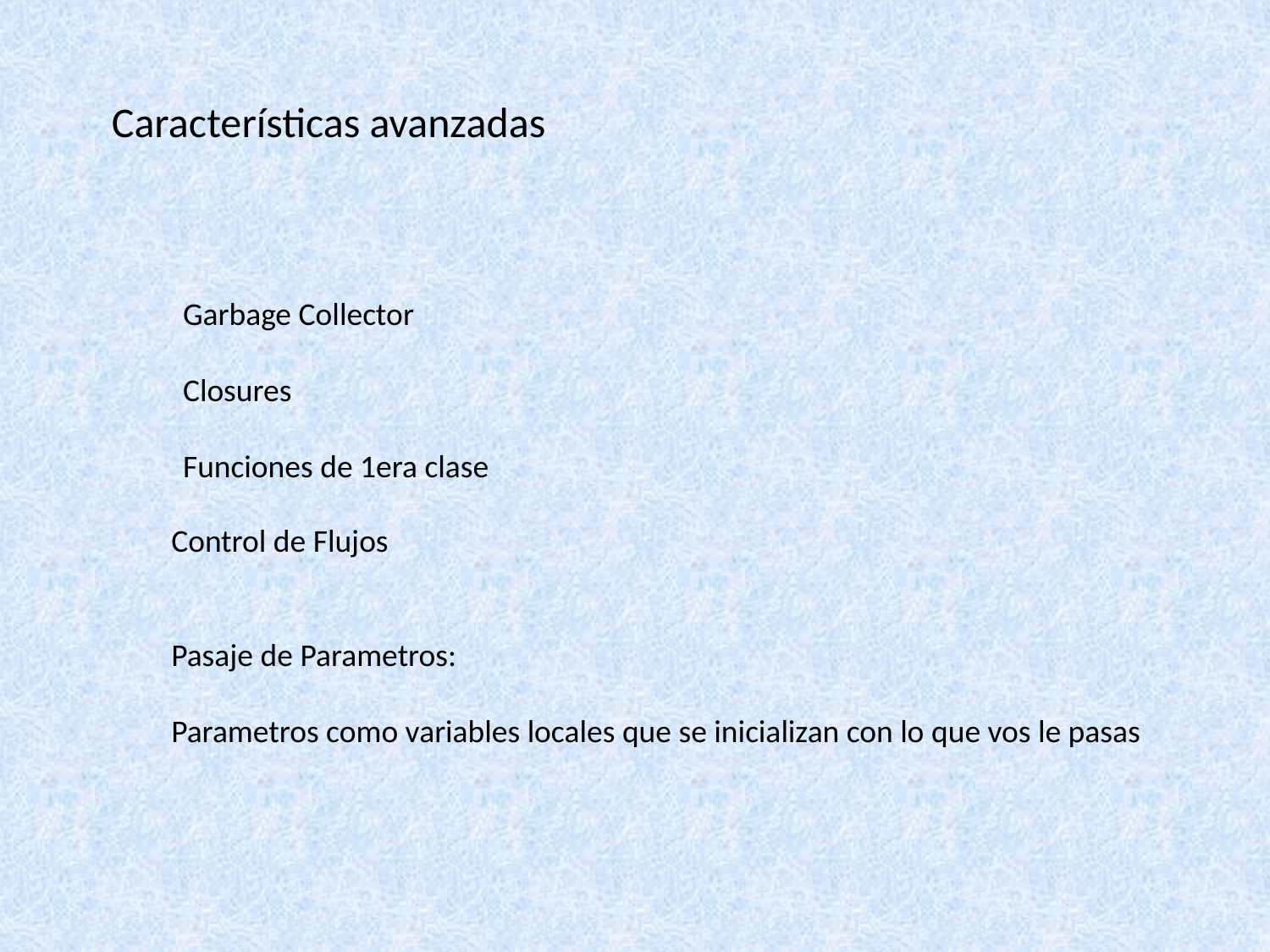

Características avanzadas
Garbage Collector

Closures

Funciones de 1era clase

Control de Flujos

Pasaje de Parametros:

Parametros como variables locales que se inicializan con lo que vos le pasas